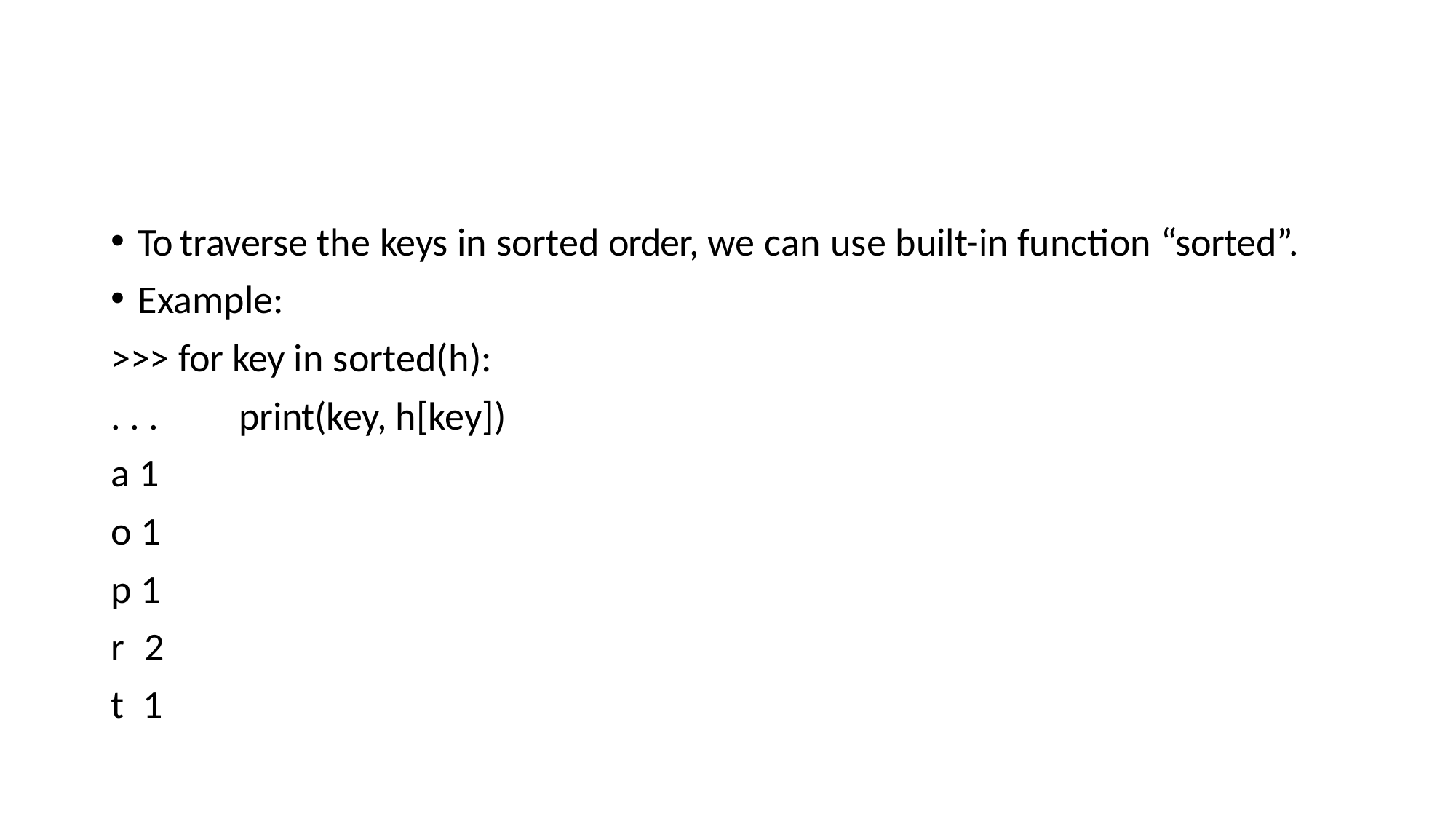

To traverse the keys in sorted order, we can use built-in function “sorted”.
Example:
>>> for key in sorted(h):
. . .
a 1
o 1
p 1
r	2
t	1
print(key, h[key])